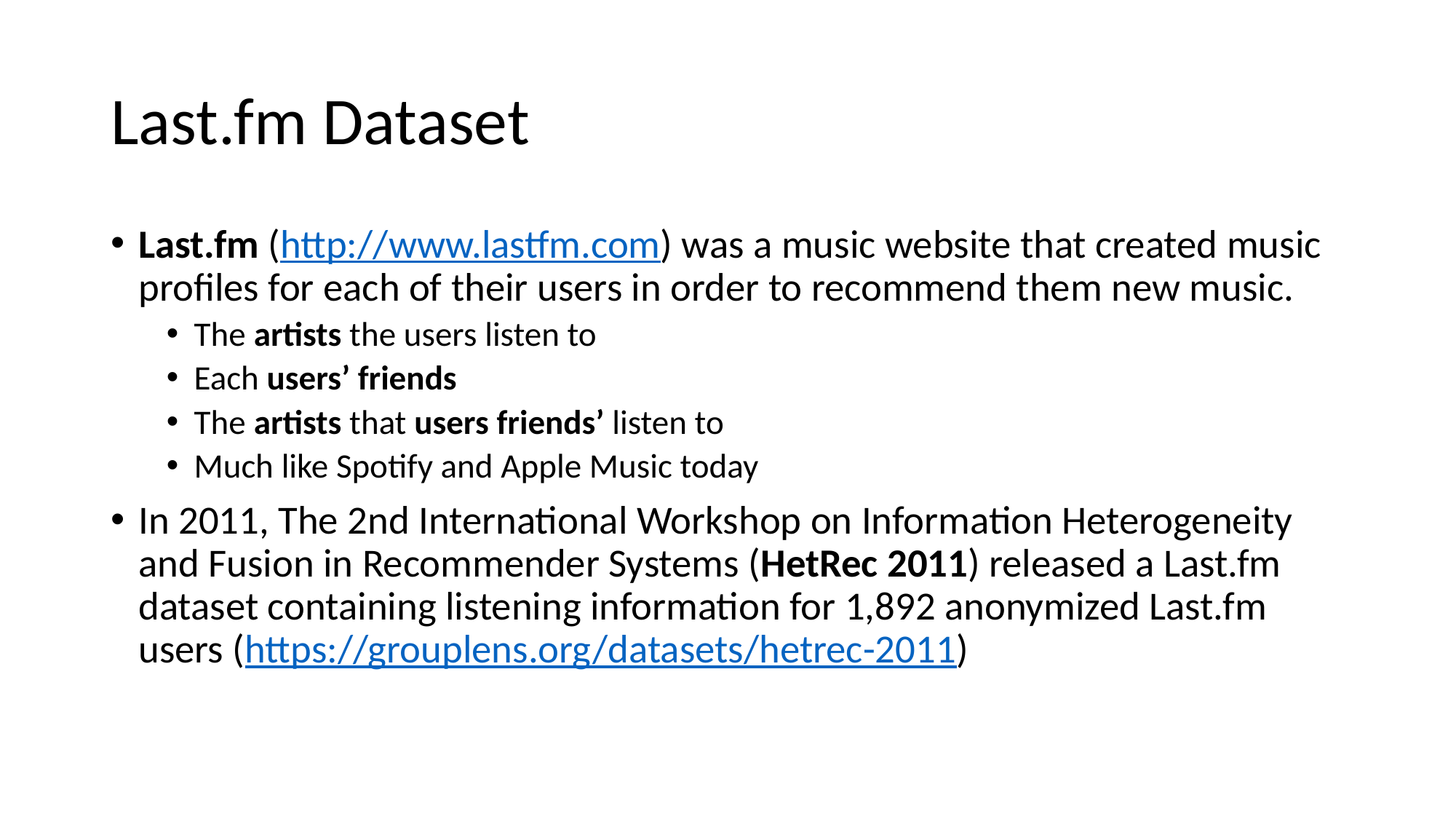

# Last.fm Dataset
Last.fm (http://www.lastfm.com) was a music website that created music profiles for each of their users in order to recommend them new music.
The artists the users listen to
Each users’ friends
The artists that users friends’ listen to
Much like Spotify and Apple Music today
In 2011, The 2nd International Workshop on Information Heterogeneity and Fusion in Recommender Systems (HetRec 2011) released a Last.fm dataset containing listening information for 1,892 anonymized Last.fm users (https://grouplens.org/datasets/hetrec-2011)